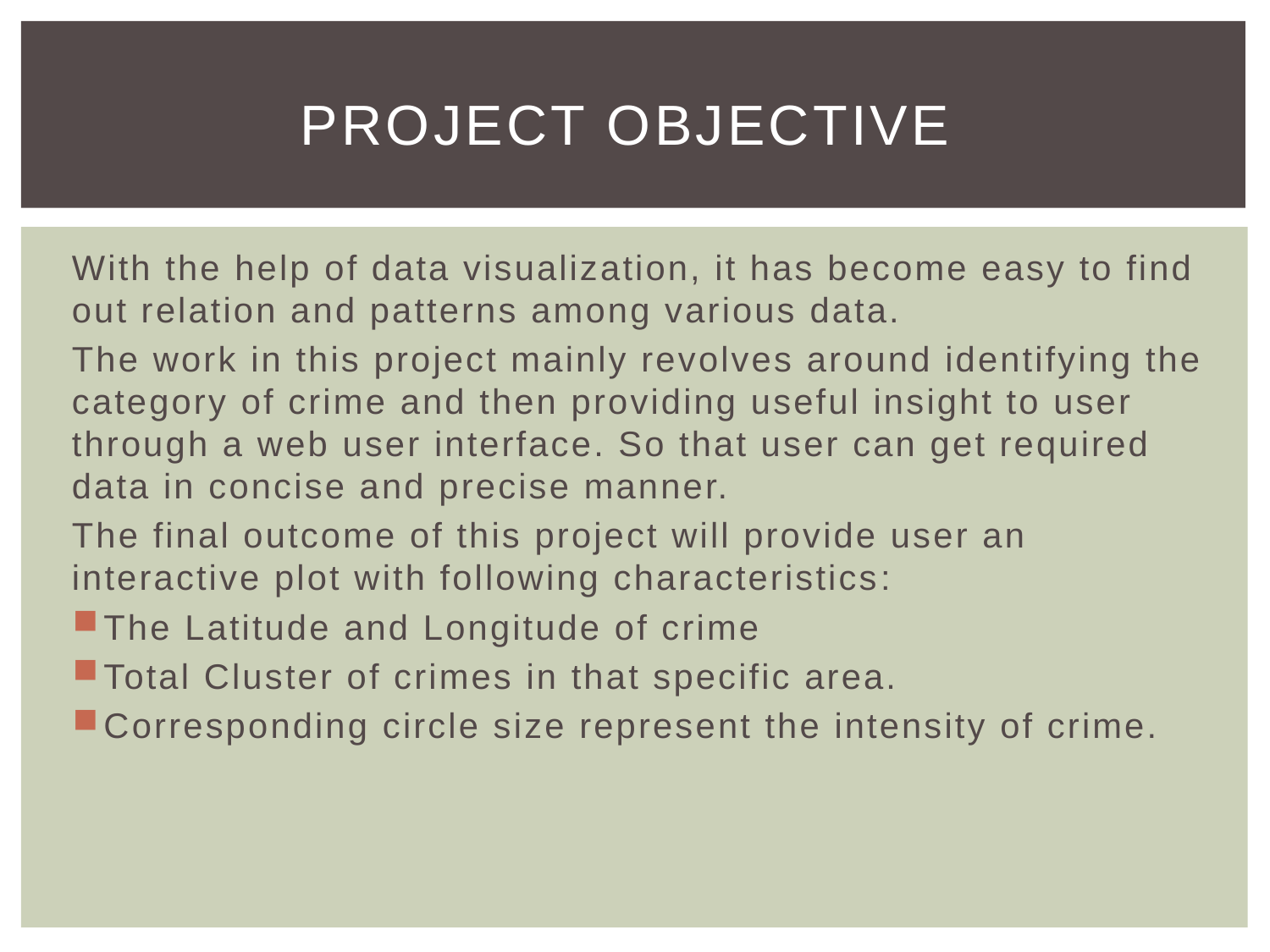

# Project Objective
With the help of data visualization, it has become easy to find out relation and patterns among various data.
The work in this project mainly revolves around identifying the category of crime and then providing useful insight to user through a web user interface. So that user can get required data in concise and precise manner.
The final outcome of this project will provide user an interactive plot with following characteristics:
The Latitude and Longitude of crime
Total Cluster of crimes in that specific area.
Corresponding circle size represent the intensity of crime.